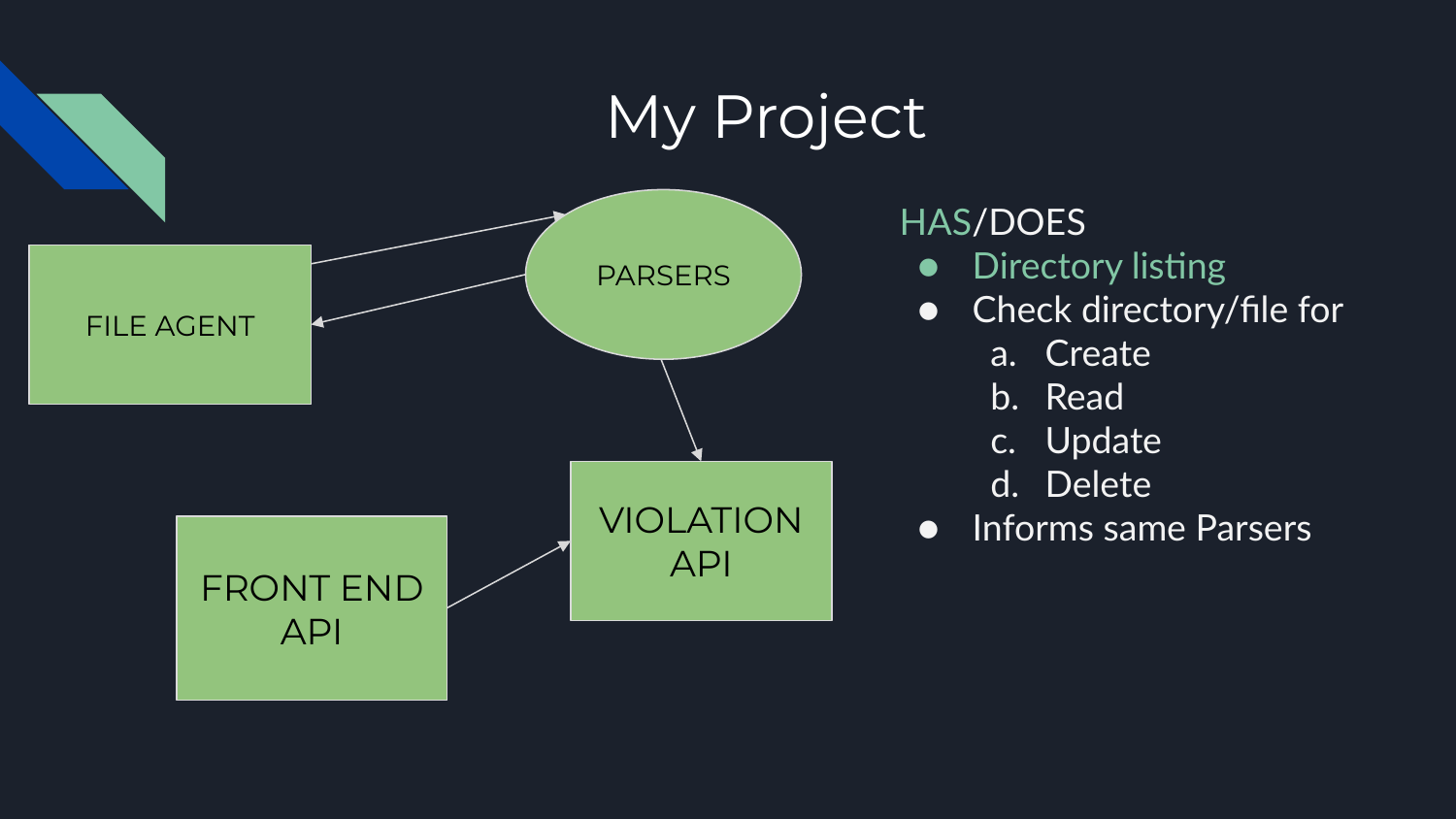

# My Project
HAS/DOES
Directory listing
Check directory/file for
Create
Read
Update
Delete
Informs same Parsers
PARSERS
FILE AGENT
VIOLATION API
FRONT END API